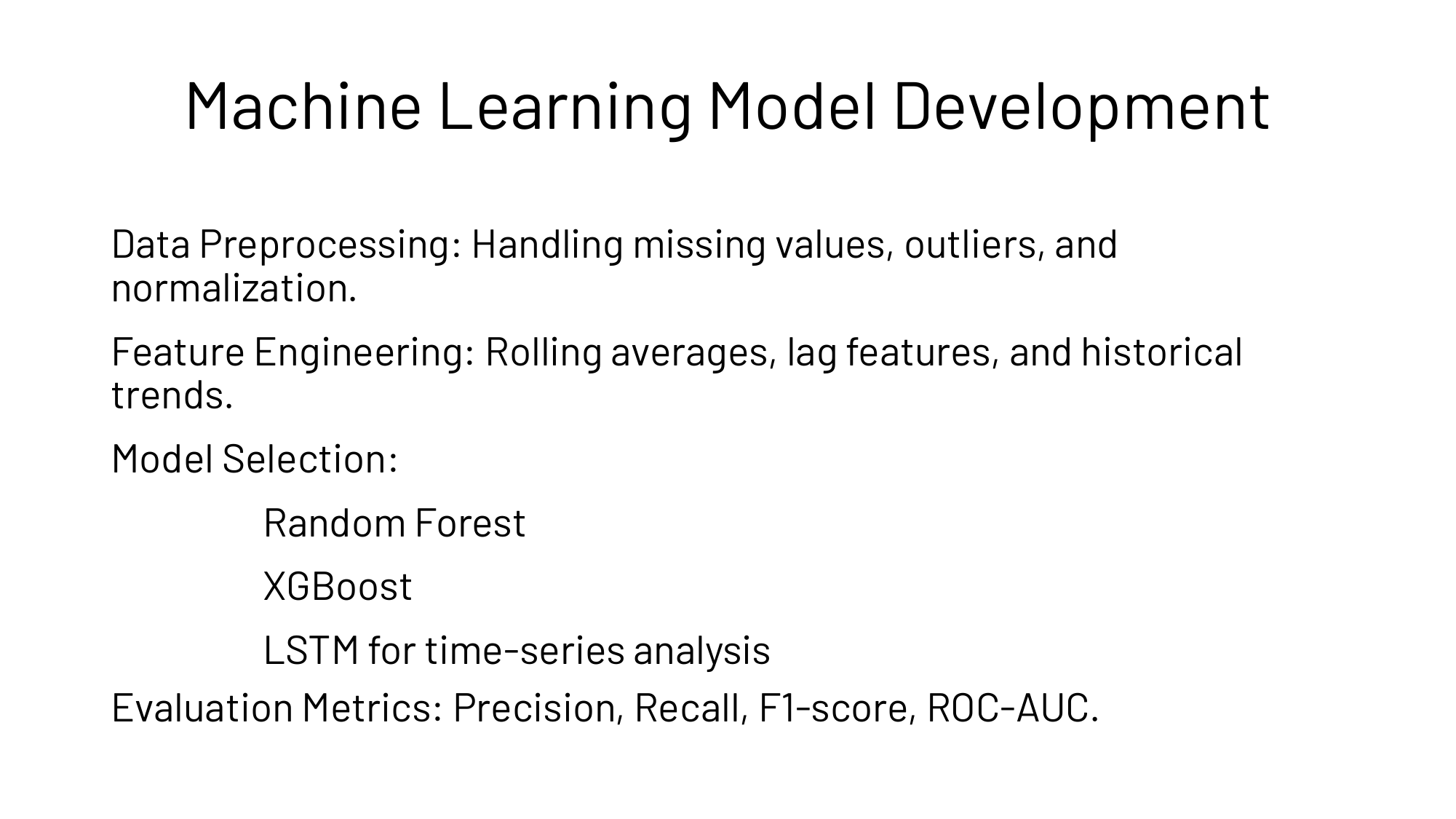

# Machine Learning Model Development
Data Preprocessing: Handling missing values, outliers, and normalization.
Feature Engineering: Rolling averages, lag features, and historical trends.
Model Selection:
                   Random Forest
                   XGBoost
                   LSTM for time-series analysis
Evaluation Metrics: Precision, Recall, F1-score, ROC-AUC.